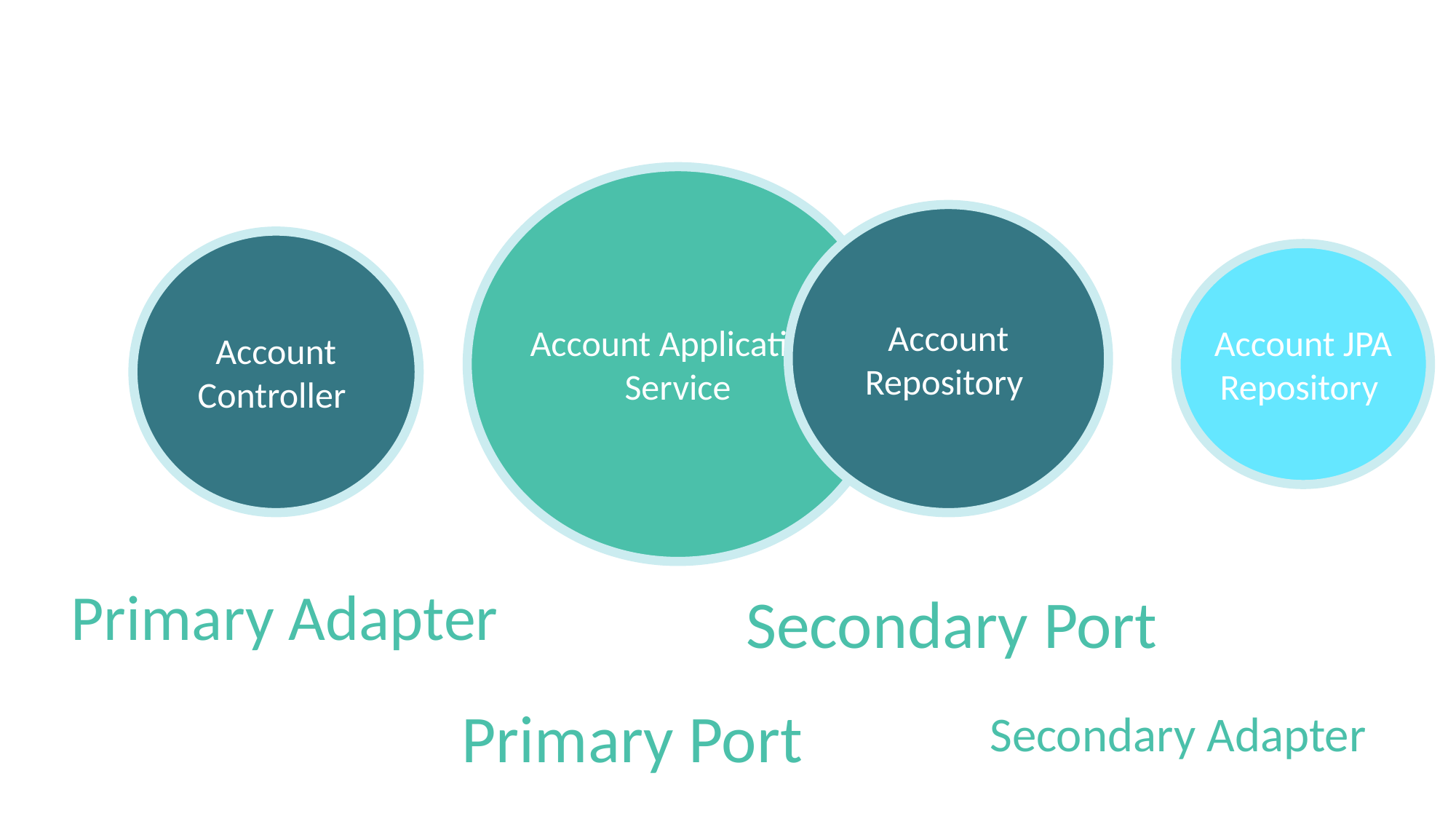

Account Application Service
Account Repository
Account
Controller
Account JPA Repository
Primary Adapter
Secondary Port
Secondary Adapter
# Primary Port